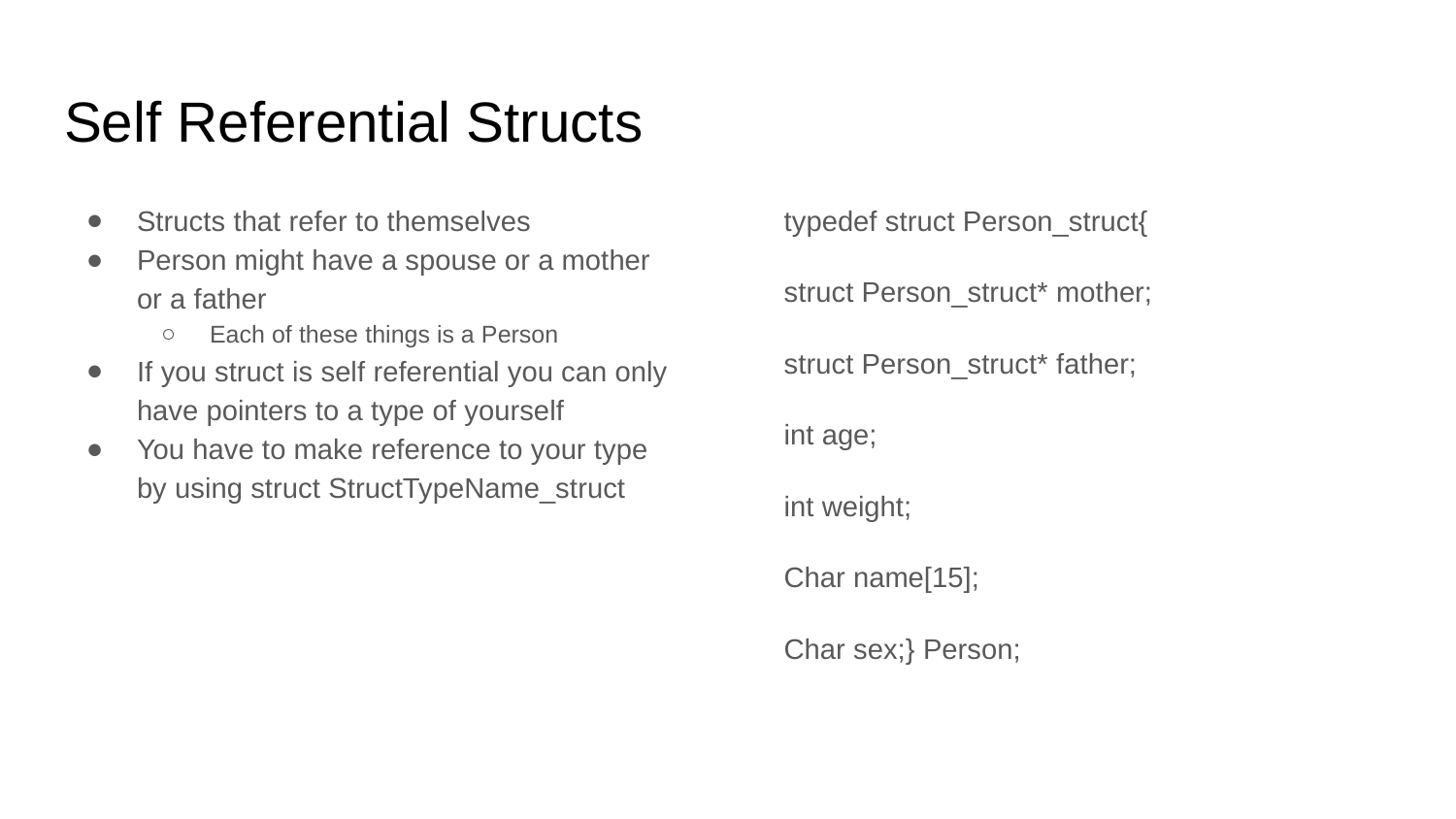

# Self Referential Structs
Structs that refer to themselves
Person might have a spouse or a mother or a father
Each of these things is a Person
If you struct is self referential you can only have pointers to a type of yourself
You have to make reference to your type by using struct StructTypeName_struct
typedef struct Person_struct{
struct Person_struct* mother;
struct Person_struct* father;
int age;
int weight;
Char name[15];
Char sex;} Person;